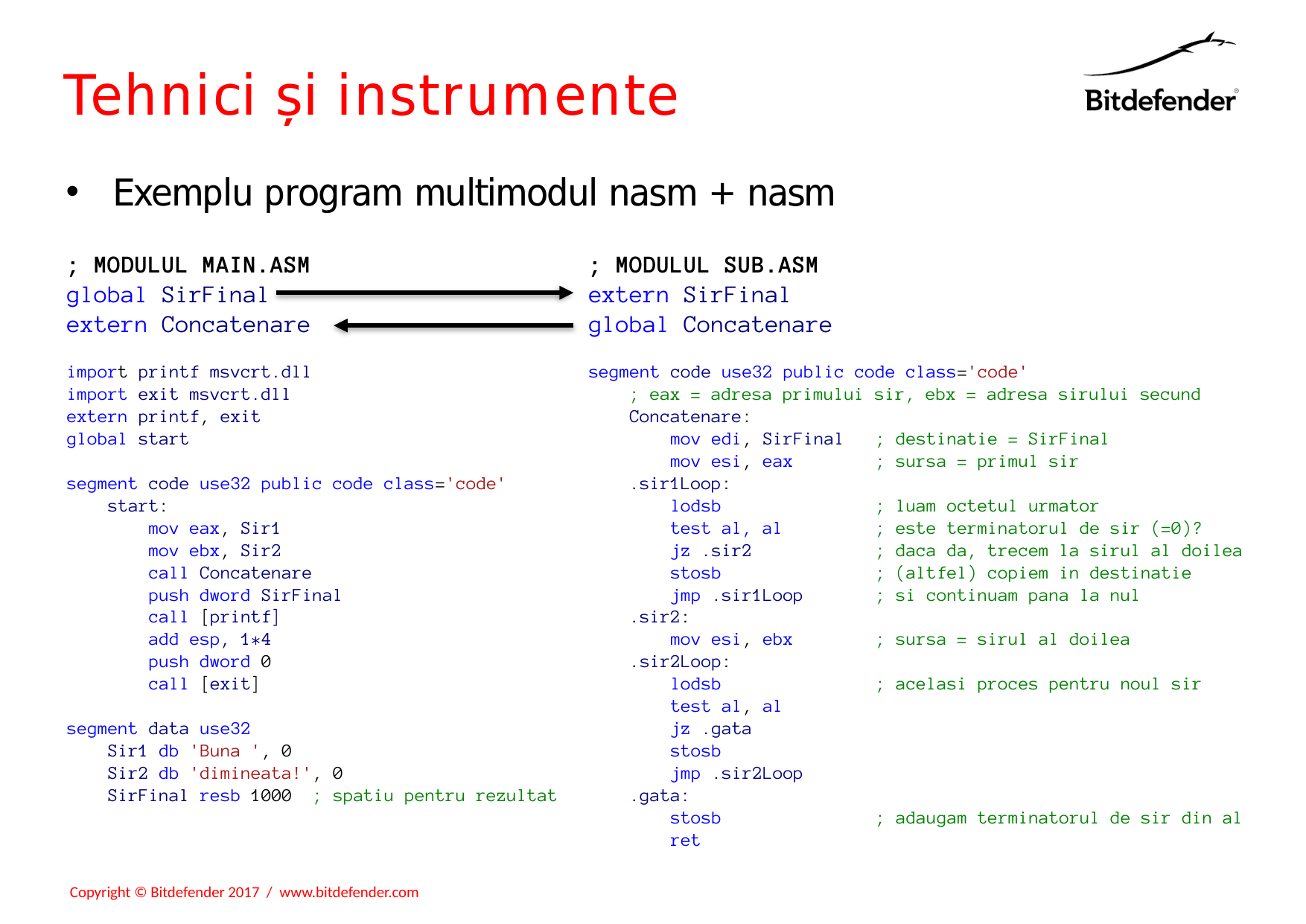

# Tehnici și instrumente
Exemplu program multimodul nasm + nasm

; MODULUL MAIN.ASM
global SirFinal
extern Concatenare

import printf msvcrt.dll
import exit msvcrt.dll
extern printf, exit
global start

segment code use32 public code class='code'
    start:
        mov eax, Sir1
        mov ebx, Sir2
        call Concatenare
        push dword SirFinal
        call [printf]
        add esp, 1*4
        push dword 0
        call [exit]

segment data use32
    Sir1 db 'Buna ', 0
    Sir2 db 'dimineata!', 0
    SirFinal resb 1000  ; spatiu pentru rezultat
; MODULUL SUB.ASM
extern SirFinal
global Concatenare

segment code use32 public code class='code'
    ; eax = adresa primului sir, ebx = adresa sirului secund
    Concatenare:
        mov edi, SirFinal   ; destinatie = SirFinal
        mov esi, eax        ; sursa = primul sir
    .sir1Loop:
        lodsb               ; luam octetul urmator
        test al, al         ; este terminatorul de sir (=0)?
        jz .sir2            ; daca da, trecem la sirul al doilea
        stosb               ; (altfel) copiem in destinatie
        jmp .sir1Loop       ; si continuam pana la nul
    .sir2:
        mov esi, ebx        ; sursa = sirul al doilea
    .sir2Loop:
        lodsb               ; acelasi proces pentru noul sir
        test al, al
        jz .gata
        stosb
        jmp .sir2Loop
    .gata:
        stosb               ; adaugam terminatorul de sir din al
        ret